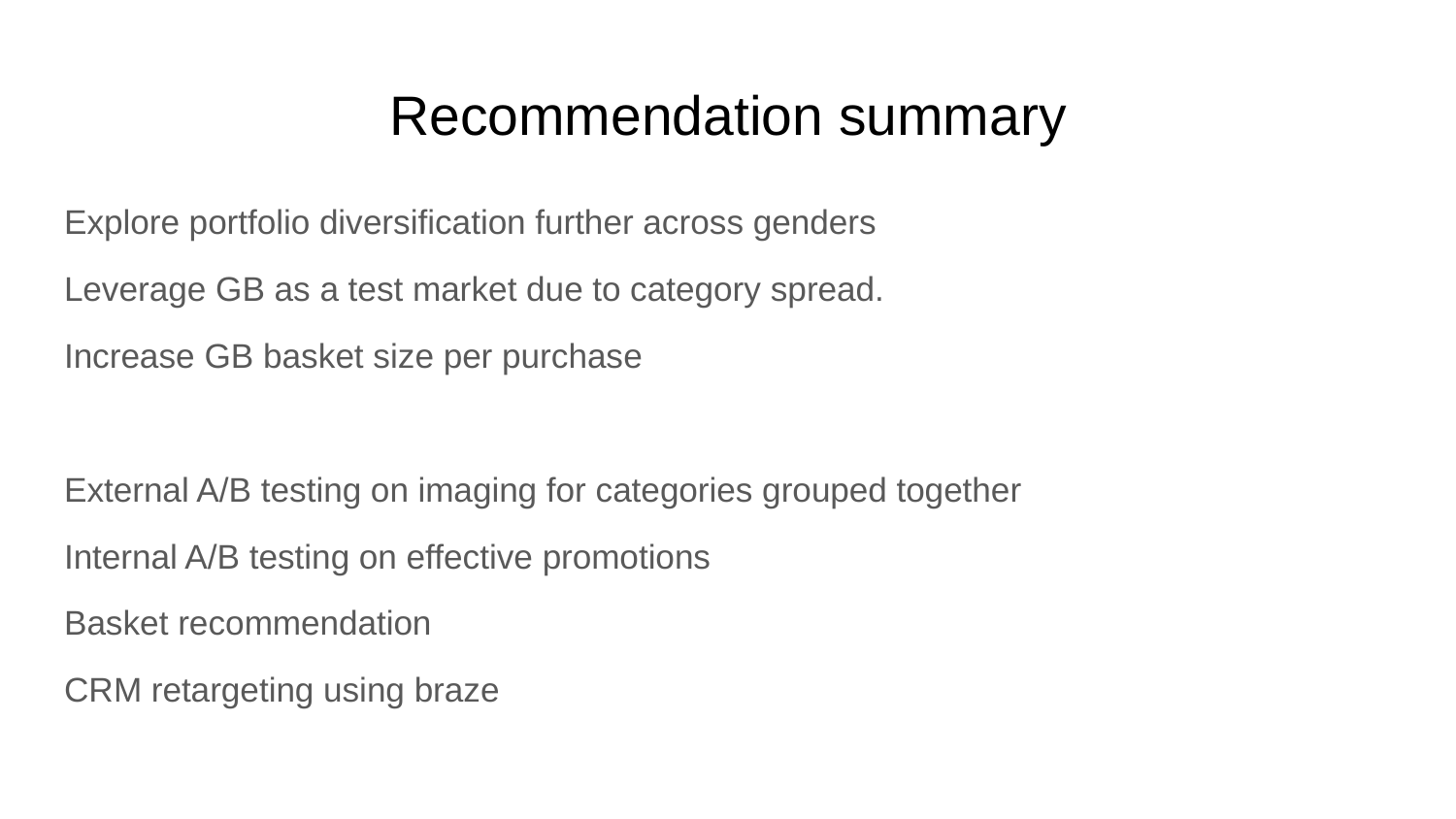

# Recommendation summary
Explore portfolio diversification further across genders
Leverage GB as a test market due to category spread.
Increase GB basket size per purchase

External A/B testing on imaging for categories grouped together
Internal A/B testing on effective promotions
Basket recommendation
CRM retargeting using braze